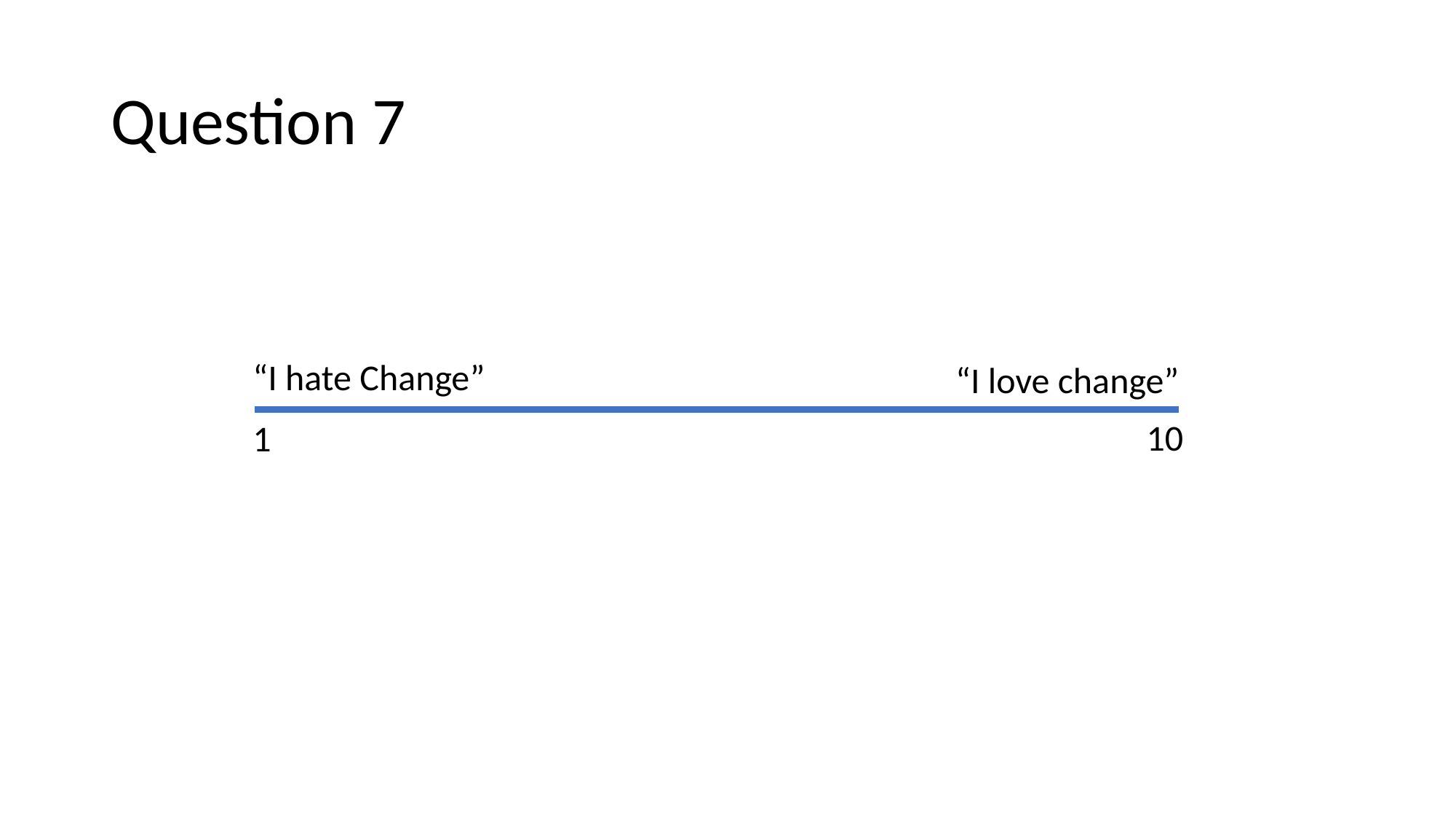

# Question 7
“I hate Change”
“I love change”
10
1